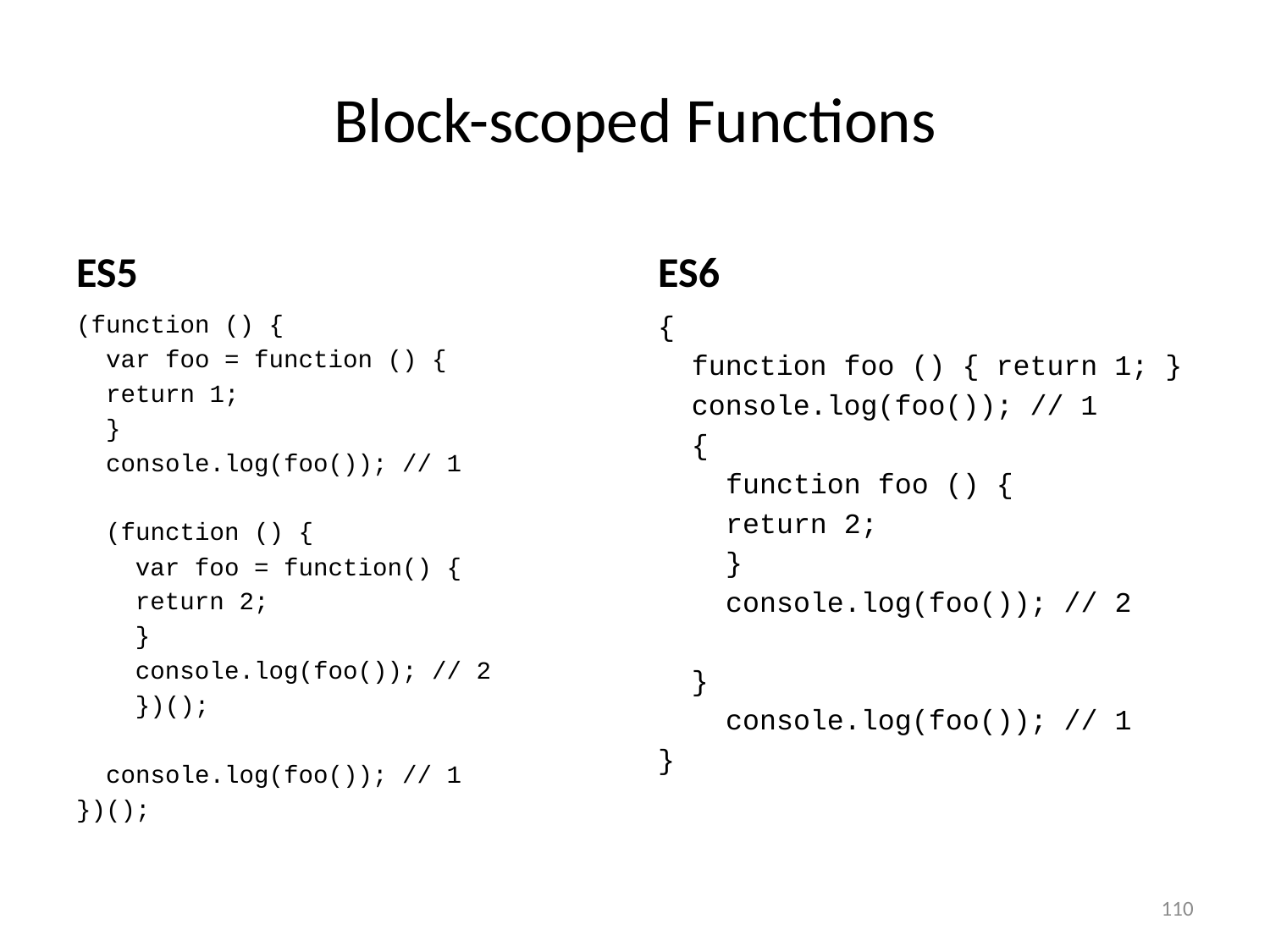

# Block-scoped Functions
ES5
ES6
(function () {
  var foo = function () {
  return 1;
  }
  console.log(foo()); // 1

  (function () {
    var foo = function() {
    return 2;
    }
    console.log(foo()); // 2
    })();

  console.log(foo()); // 1
})();
{
  function foo () { return 1; }
  console.log(foo()); // 1
  {
    function foo () {
    return 2;
    }
    console.log(foo()); // 2

  }
    console.log(foo()); // 1
}
110